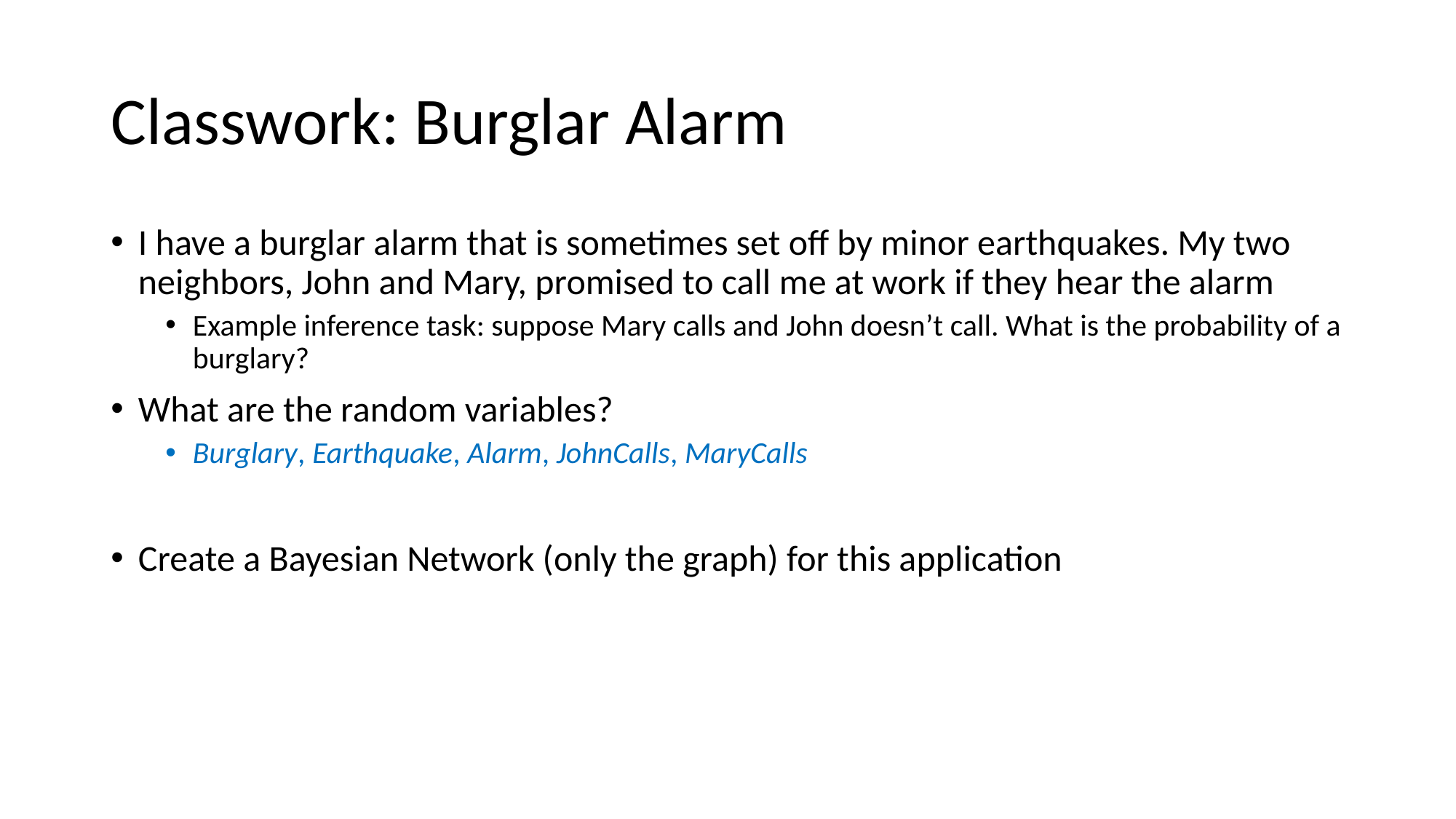

# Classwork: Burglar Alarm
I have a burglar alarm that is sometimes set off by minor earthquakes. My two neighbors, John and Mary, promised to call me at work if they hear the alarm
Example inference task: suppose Mary calls and John doesn’t call. What is the probability of a burglary?
What are the random variables?
Burglary, Earthquake, Alarm, JohnCalls, MaryCalls

Create a Bayesian Network (only the graph) for this application